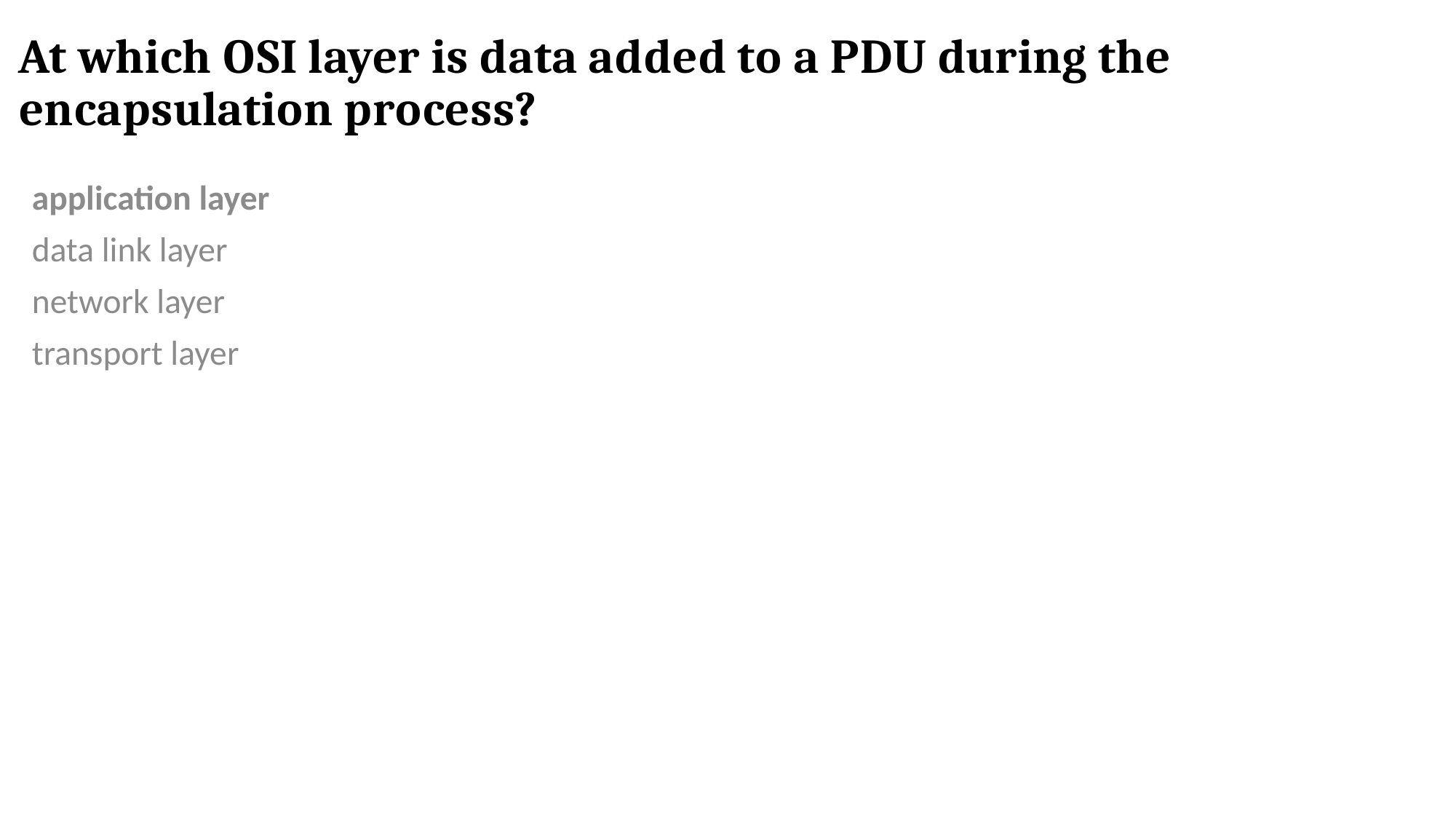

# At which OSI layer is data added to a PDU during the encapsulation process?
application layer
data link layer
network layer
transport layer